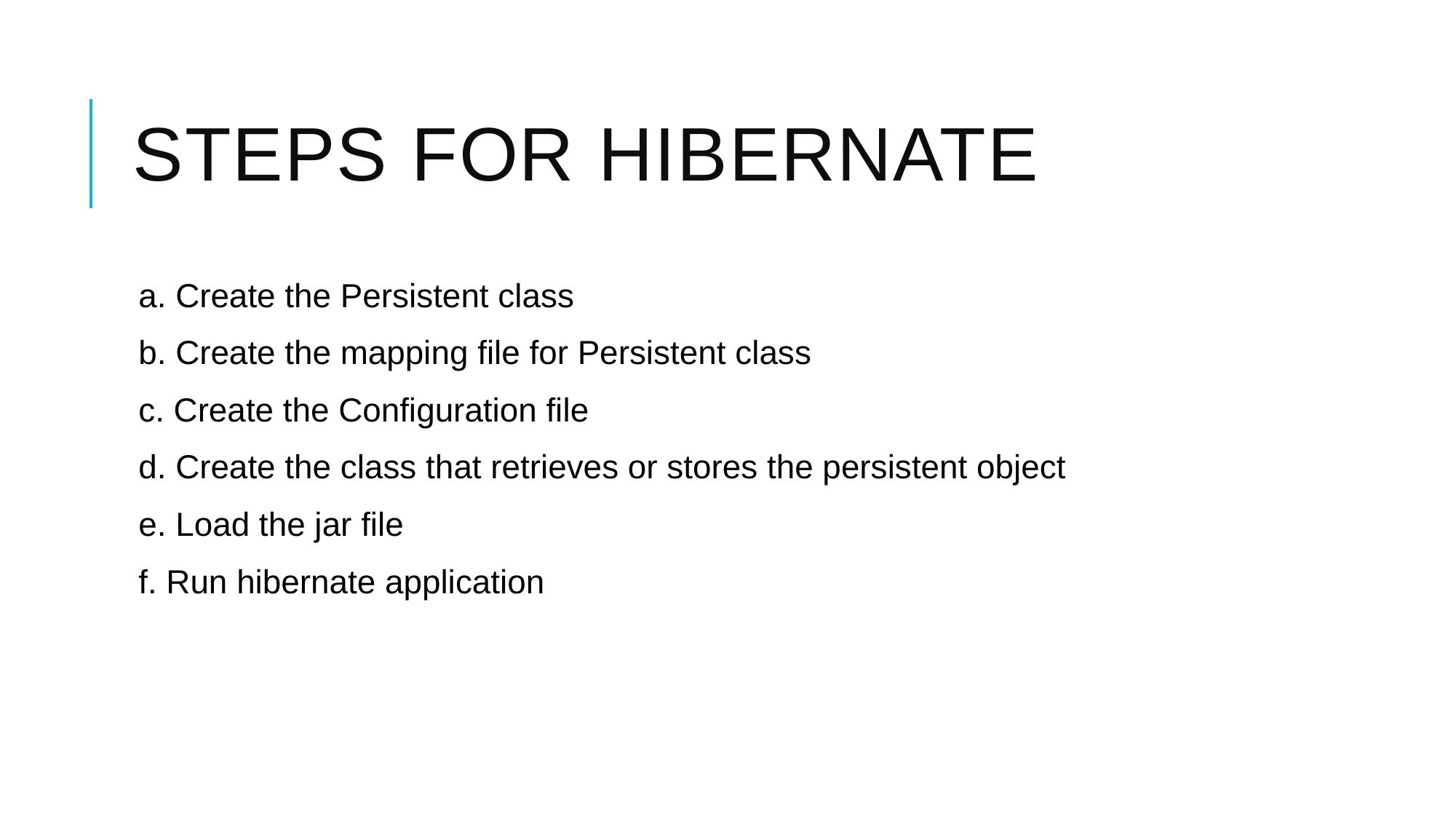

# Steps for hibernate
a. Create the Persistent class
b. Create the mapping file for Persistent class
c. Create the Configuration file
d. Create the class that retrieves or stores the persistent object
e. Load the jar file
f. Run hibernate application